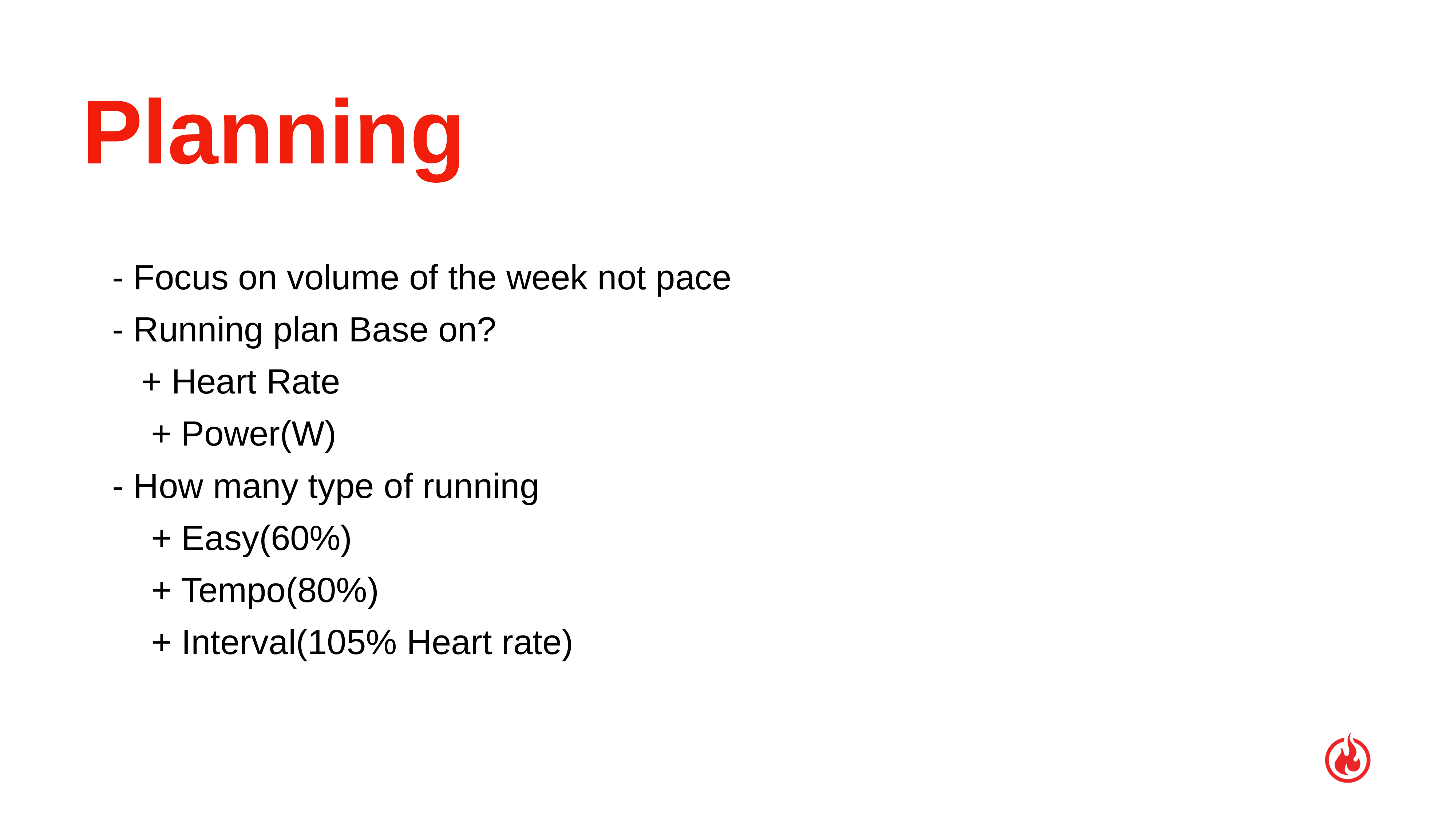

# Planning
- Focus on volume of the week not pace
- Running plan Base on?
   + Heart Rate
    + Power(W)
- How many type of running
+ Easy(60%)
+ Tempo(80%)
+ Interval(105% Heart rate)